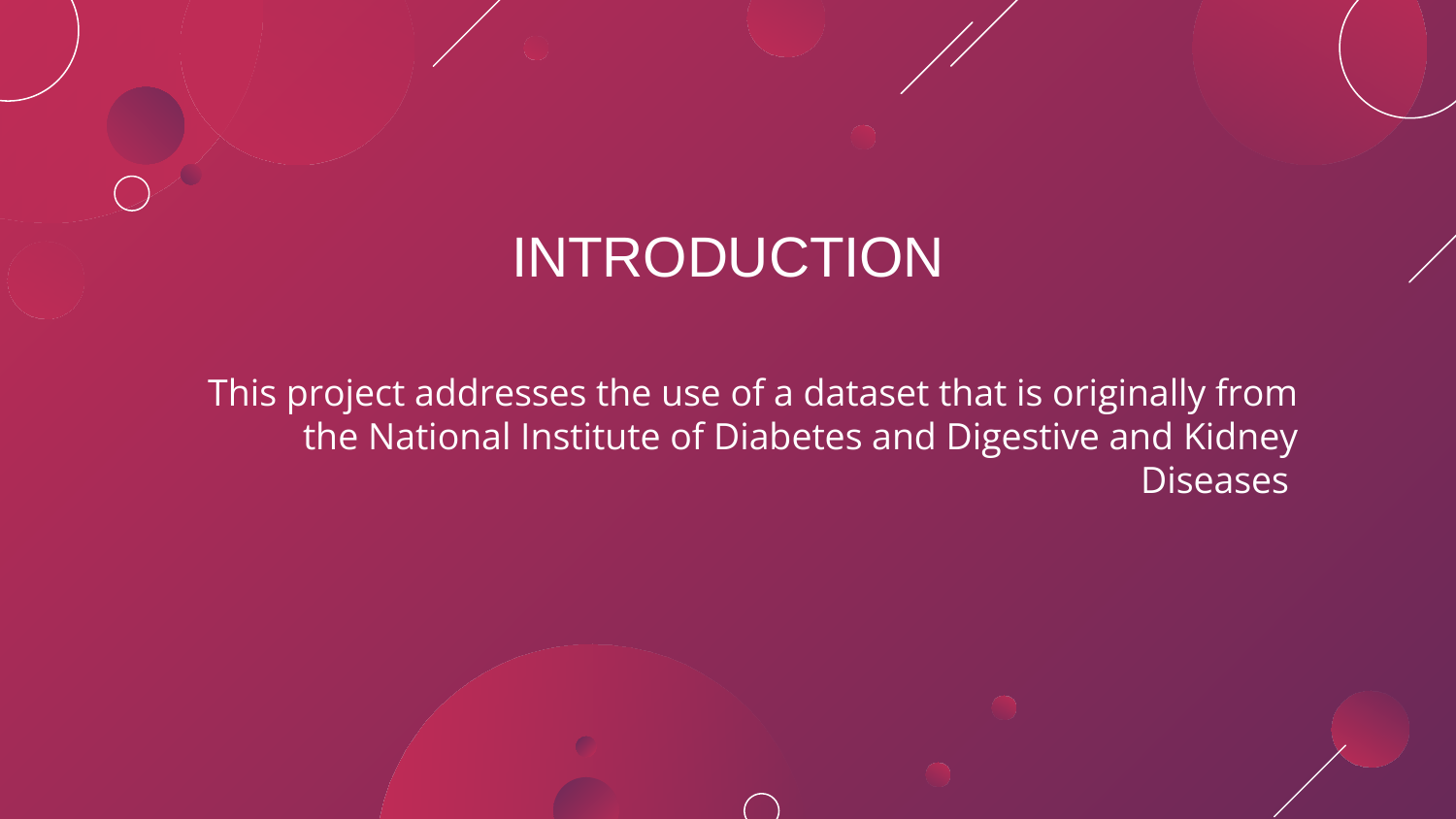

# INTRODUCTION
This project addresses the use of a dataset that is originally from the National Institute of Diabetes and Digestive and Kidney Diseases